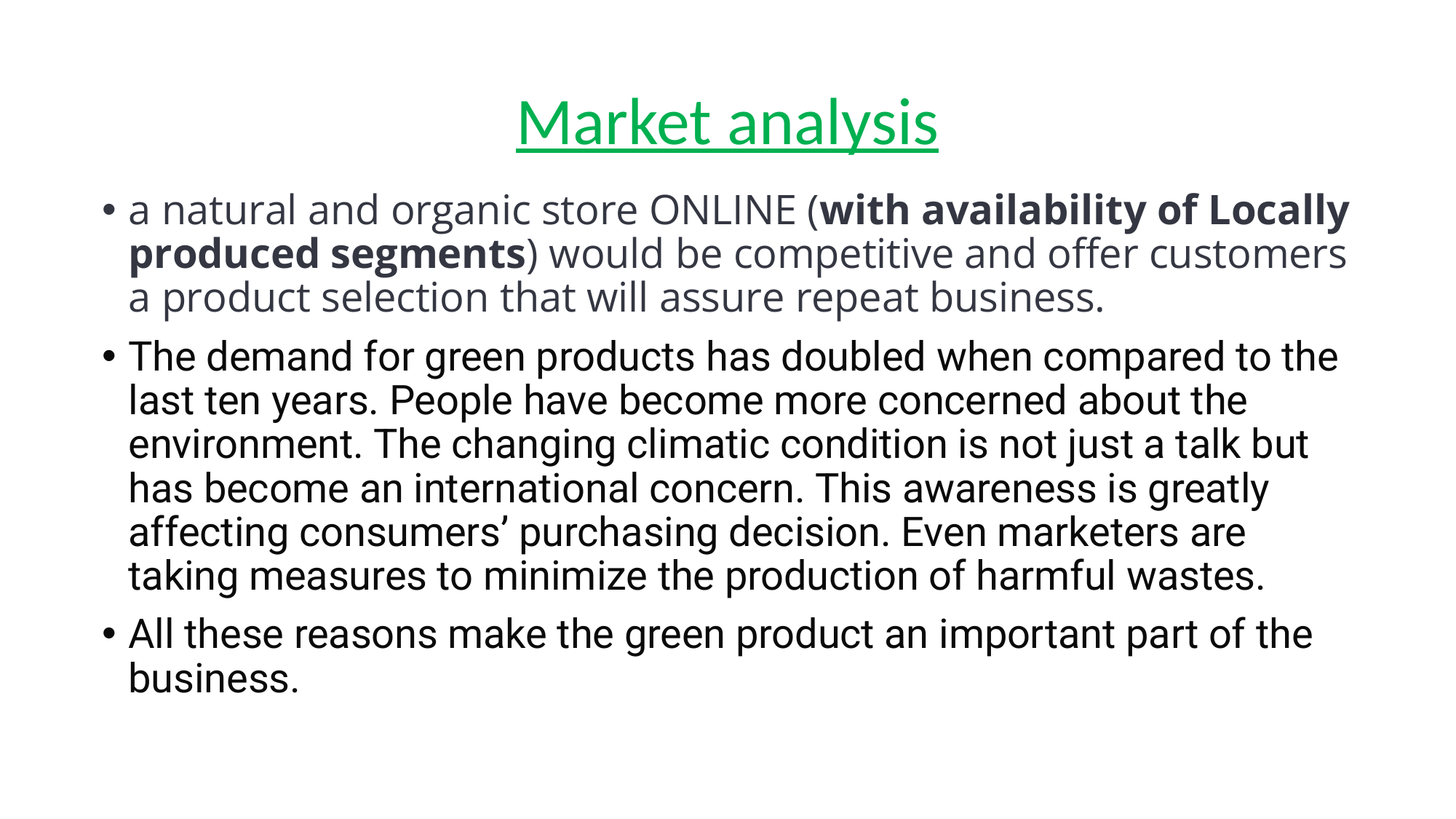

# Market analysis
a natural and organic store ONLINE (with availability of Locally produced segments) would be competitive and offer customers a product selection that will assure repeat business.
The demand for green products has doubled when compared to the last ten years. People have become more concerned about the environment. The changing climatic condition is not just a talk but has become an international concern. This awareness is greatly affecting consumers’ purchasing decision. Even marketers are taking measures to minimize the production of harmful wastes.
All these reasons make the green product an important part of the business.